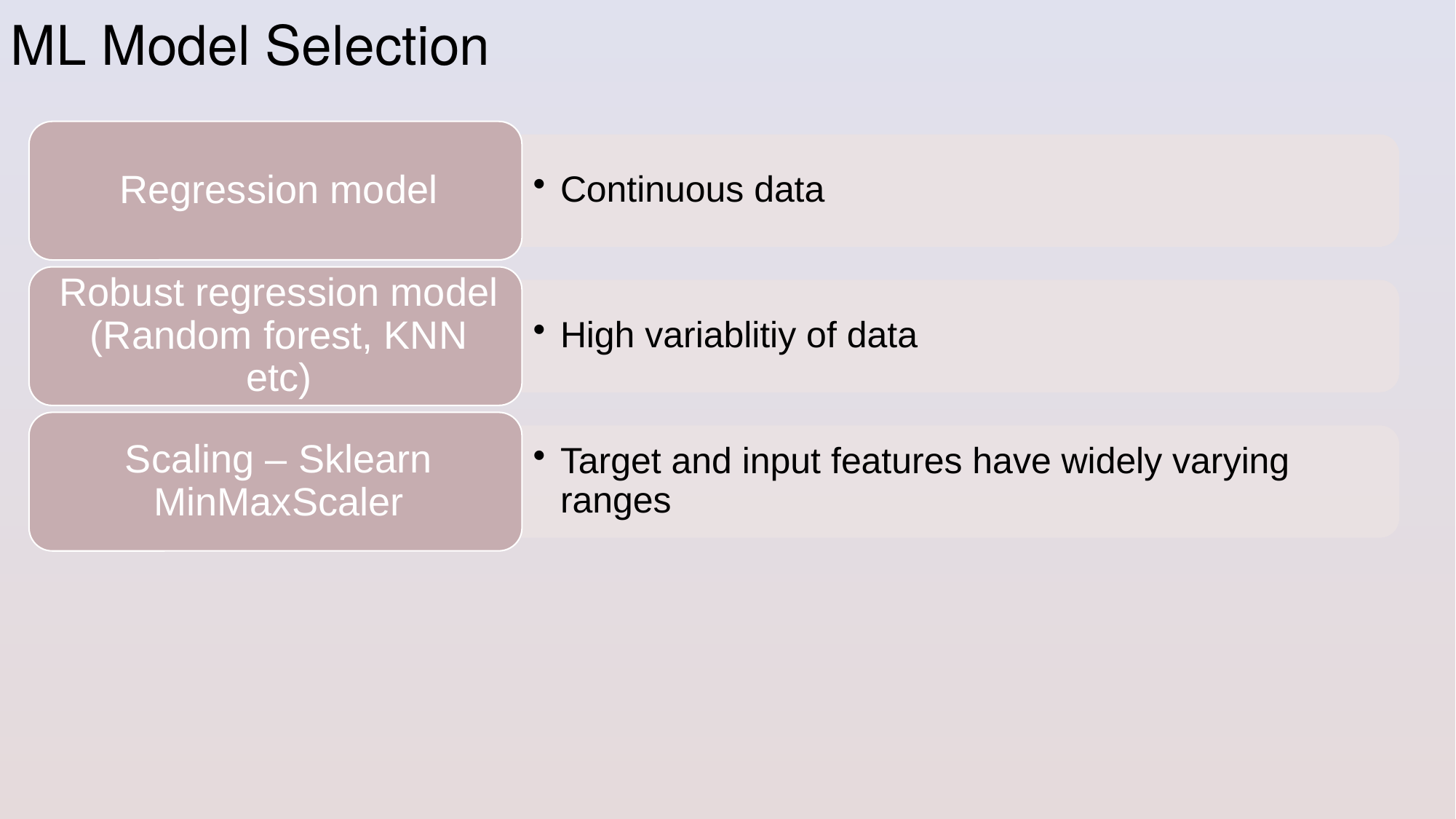

ML Model Selection
Continuous data
Regression model
High variablitiy of data
Robust regression model (Random forest, KNN etc)
Target and input features have widely varying ranges
Scaling – Sklearn MinMaxScaler